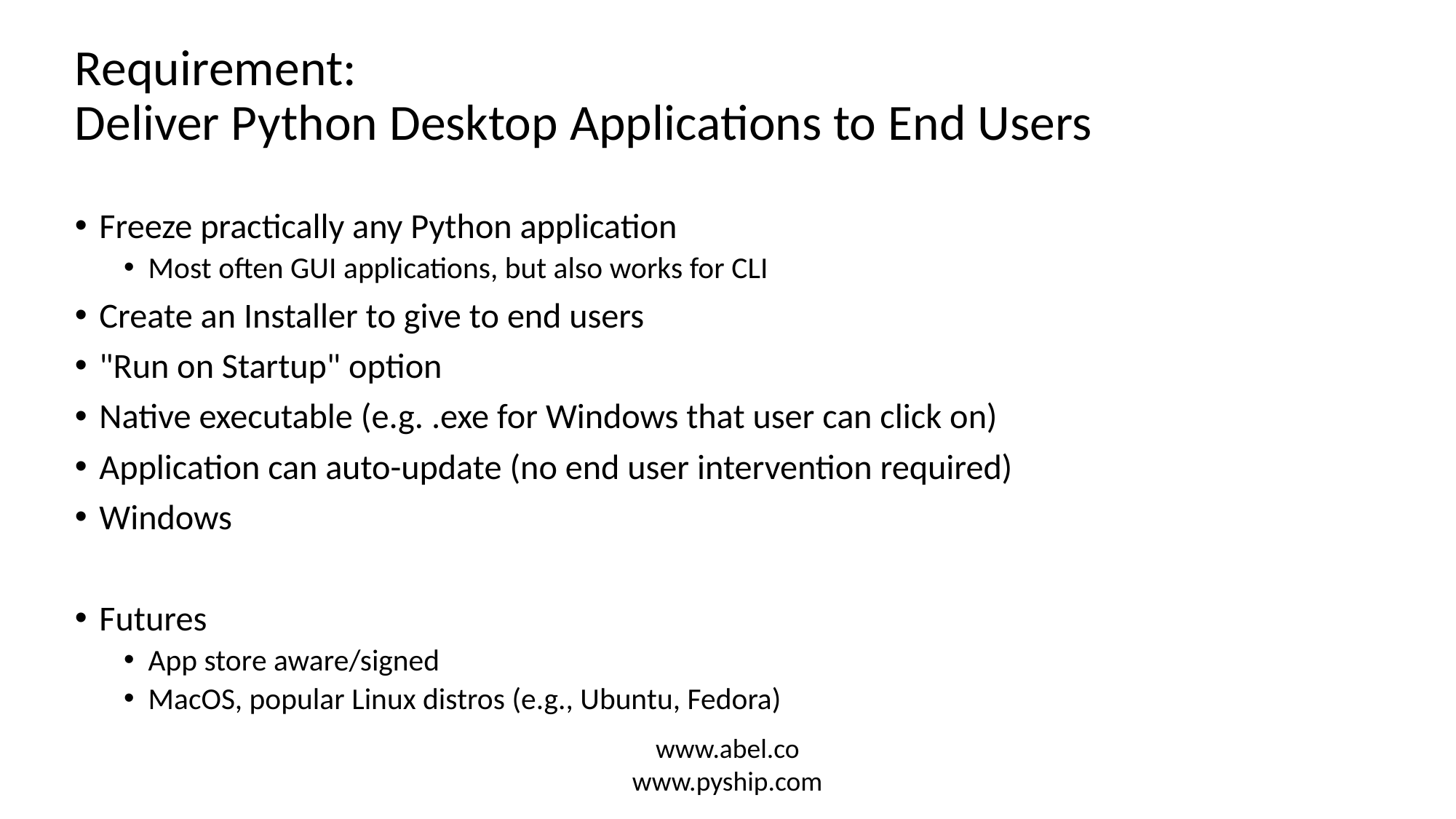

# Requirement: Deliver Python Desktop Applications to End Users
Freeze practically any Python application
Most often GUI applications, but also works for CLI
Create an Installer to give to end users
"Run on Startup" option
Native executable (e.g. .exe for Windows that user can click on)
Application can auto-update (no end user intervention required)
Windows

Futures
App store aware/signed
MacOS, popular Linux distros (e.g., Ubuntu, Fedora)